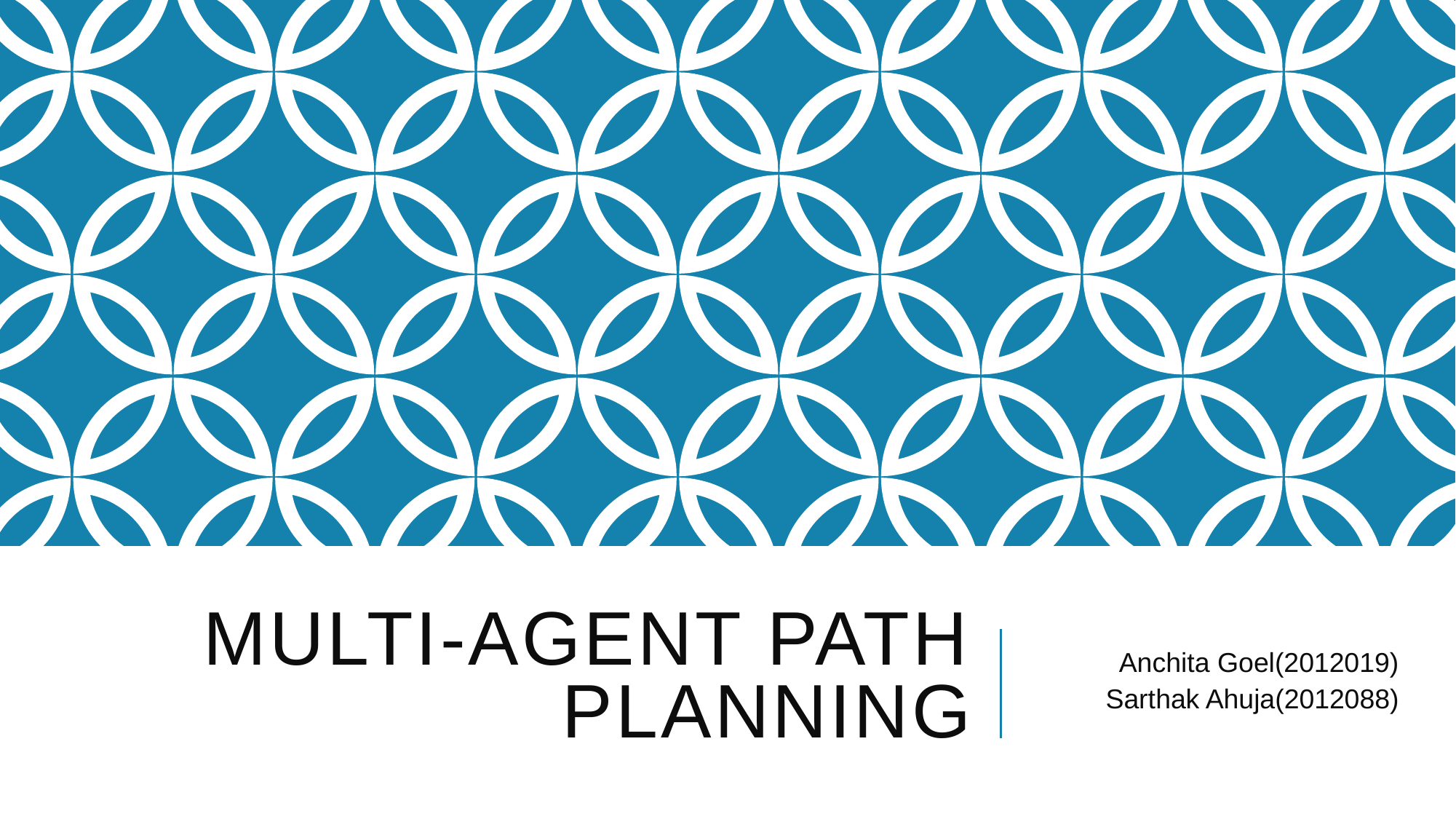

# MULTI-AGENT PATH PLANNING
Anchita Goel(2012019)
Sarthak Ahuja(2012088)